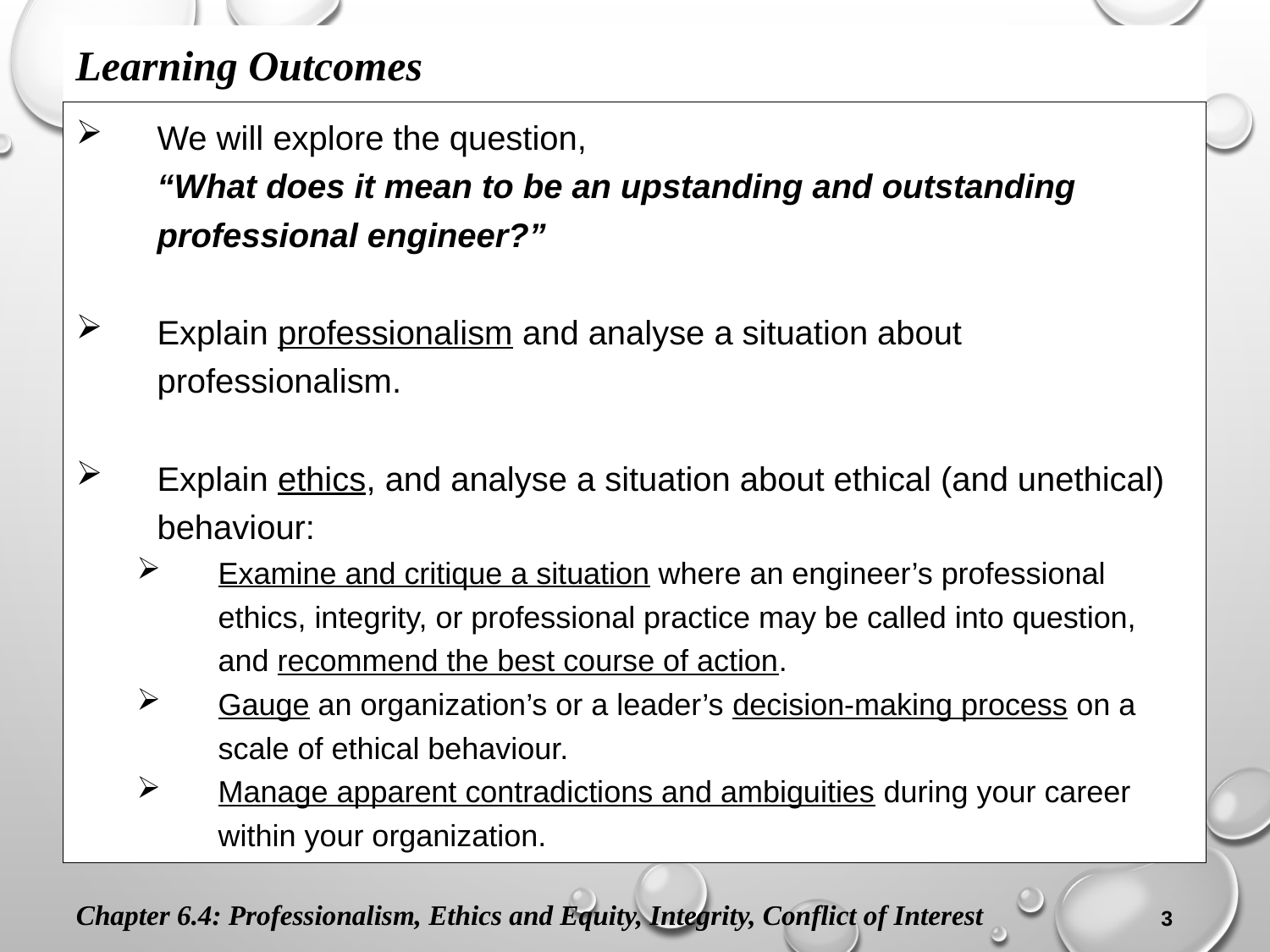

Learning Outcomes
We will explore the question,
“What does it mean to be an upstanding and outstanding professional engineer?”

Explain professionalism and analyse a situation about professionalism.

Explain ethics, and analyse a situation about ethical (and unethical) behaviour:
Examine and critique a situation where an engineer’s professional ethics, integrity, or professional practice may be called into question, and recommend the best course of action.
Gauge an organization’s or a leader’s decision-making process on a scale of ethical behaviour.
Manage apparent contradictions and ambiguities during your career within your organization.
Chapter 6.4: Professionalism, Ethics and Equity, Integrity, Conflict of Interest
3